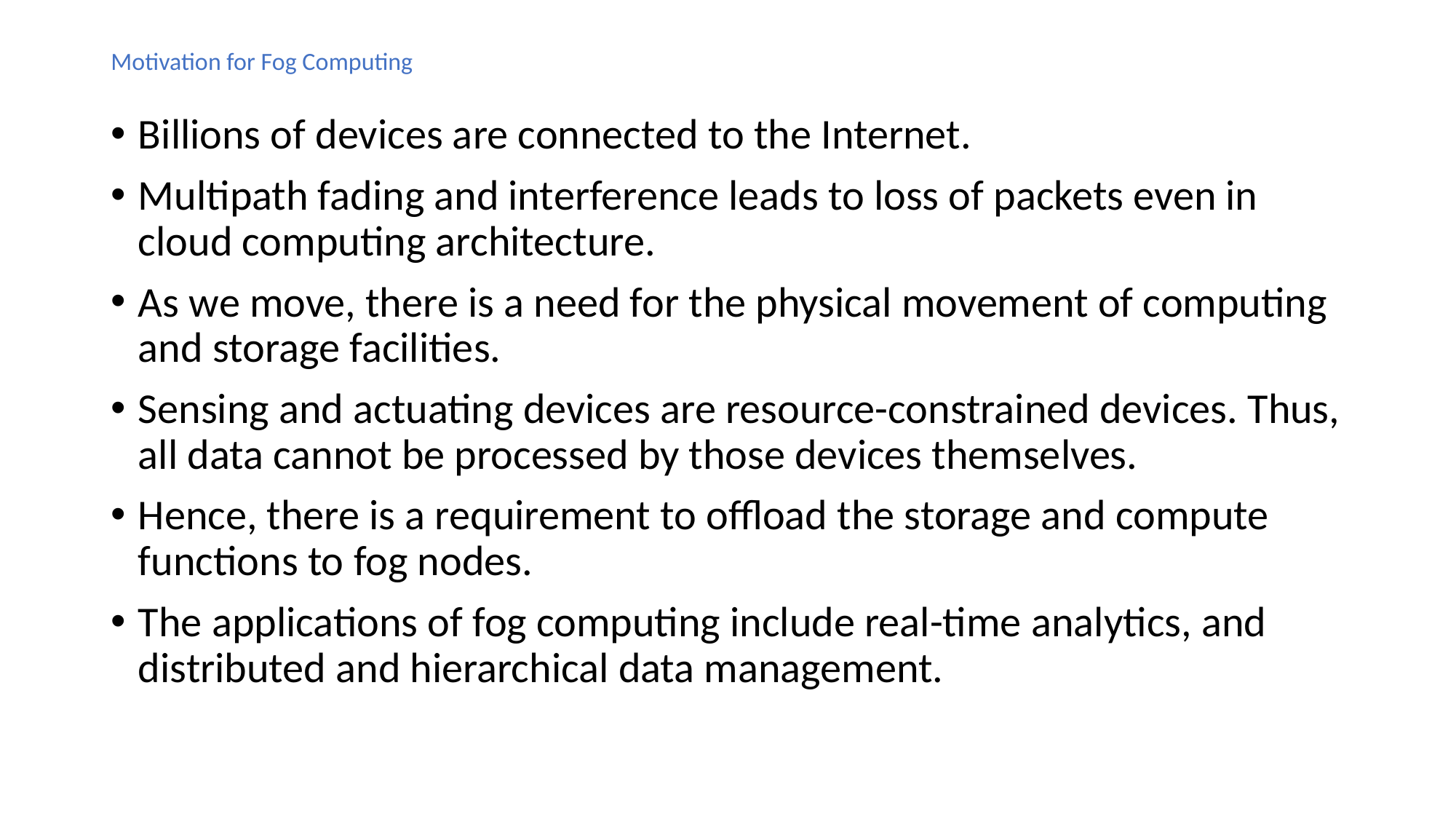

# Motivation for Fog Computing
Billions of devices are connected to the Internet.
Multipath fading and interference leads to loss of packets even in cloud computing architecture.
As we move, there is a need for the physical movement of computing and storage facilities.
Sensing and actuating devices are resource-constrained devices. Thus, all data cannot be processed by those devices themselves.
Hence, there is a requirement to offload the storage and compute functions to fog nodes.
The applications of fog computing include real-time analytics, and distributed and hierarchical data management.